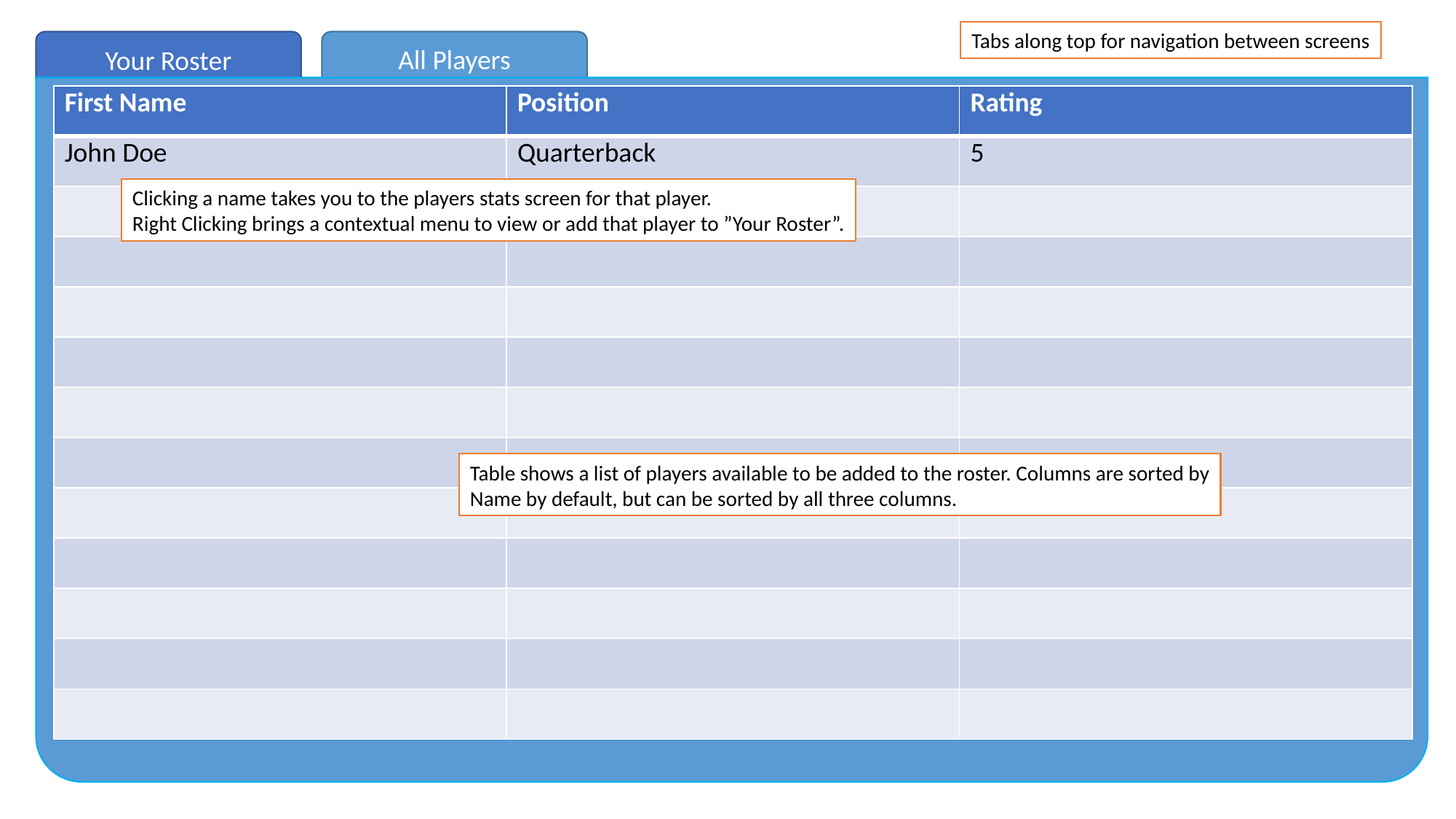

Tabs along top for navigation between screens
Your Roster
All Players

| First Name | Position | Rating |
| --- | --- | --- |
| John Doe | Quarterback | 5 |
|  |  |  |
|  |  |  |
|  |  |  |
|  |  |  |
|  |  |  |
|  |  |  |
|  |  |  |
|  |  |  |
|  |  |  |
|  |  |  |
|  |  |  |
Clicking a name takes you to the players stats screen for that player.
Right Clicking brings a contextual menu to view or add that player to ”Your Roster”.
Table shows a list of players available to be added to the roster. Columns are sorted by
Name by default, but can be sorted by all three columns.